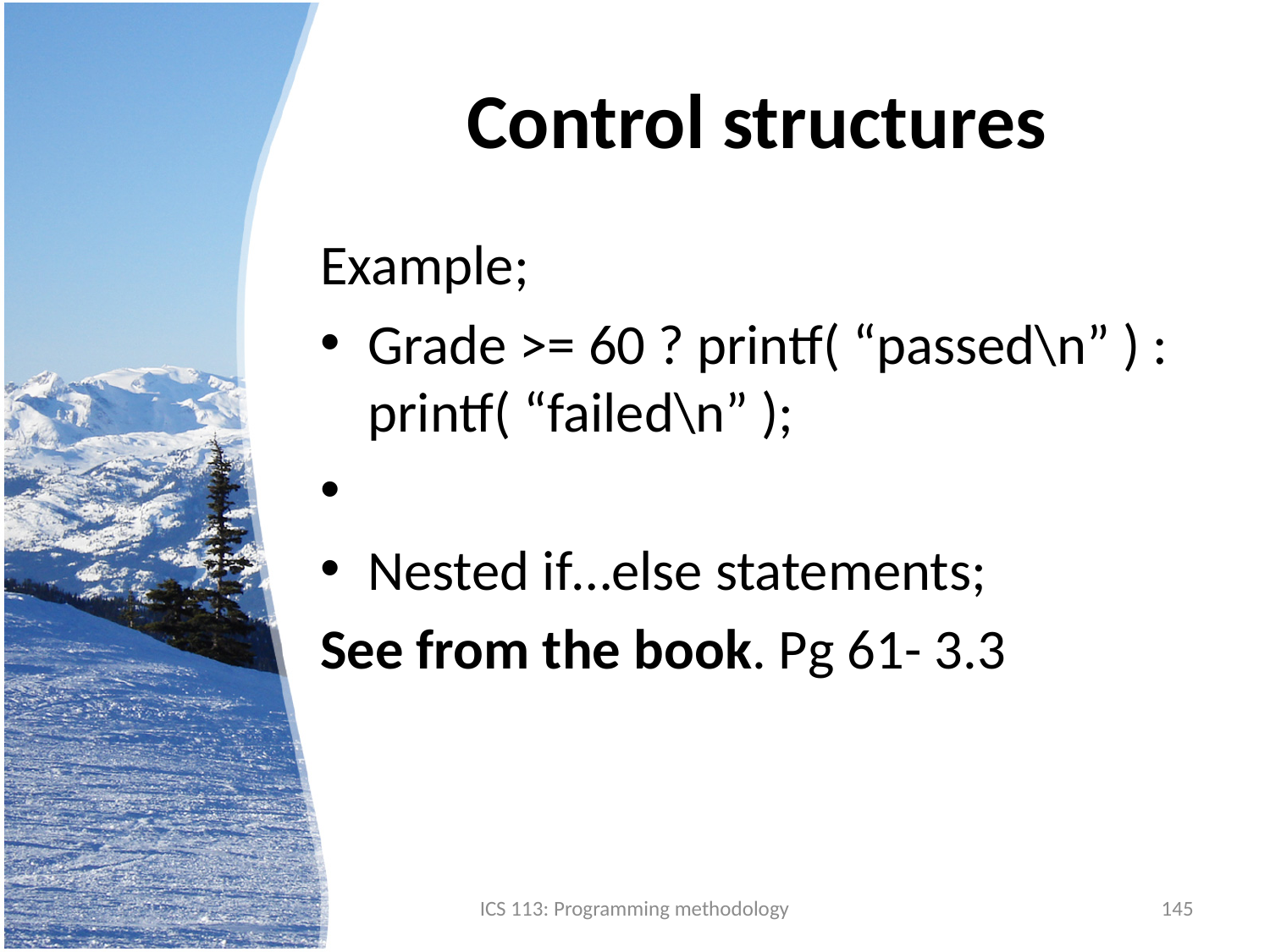

# Control structures
Example;
Grade >= 60 ? printf( “passed\n” ) : printf( “failed\n” );

Nested if…else statements;
See from the book. Pg 61- 3.3

ICS 113: Programming methodology
145